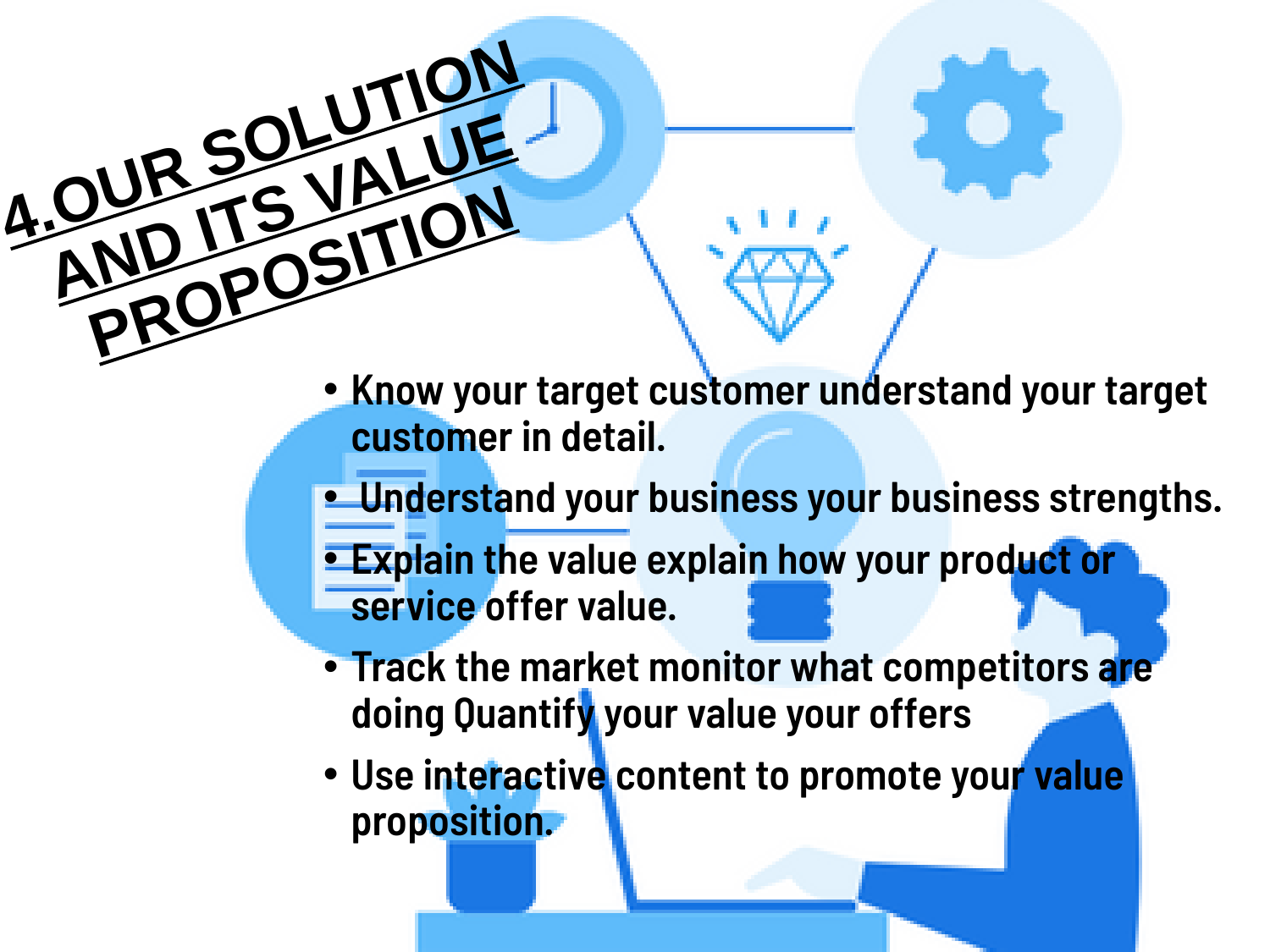

# 4.OUR SOLUTION AND ITS VALUE PROPOSITION
Know your target customer understand your target customer in detail.
 Understand your business your business strengths.
Explain the value explain how your product or service offer value.
Track the market monitor what competitors are doing Quantify your value your offers
Use interactive content to promote your value proposition.